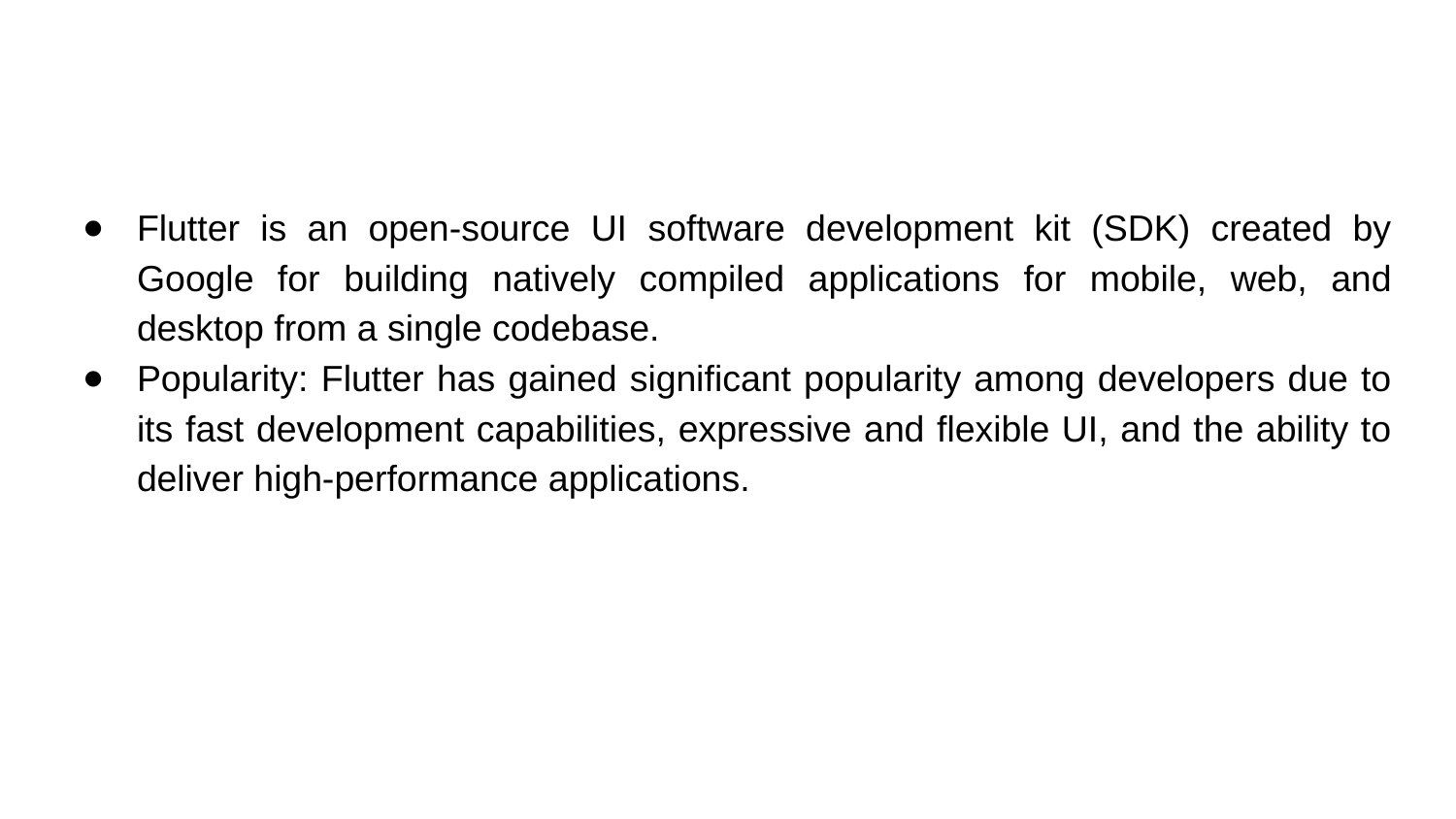

#
Flutter is an open-source UI software development kit (SDK) created by Google for building natively compiled applications for mobile, web, and desktop from a single codebase.
Popularity: Flutter has gained significant popularity among developers due to its fast development capabilities, expressive and flexible UI, and the ability to deliver high-performance applications.